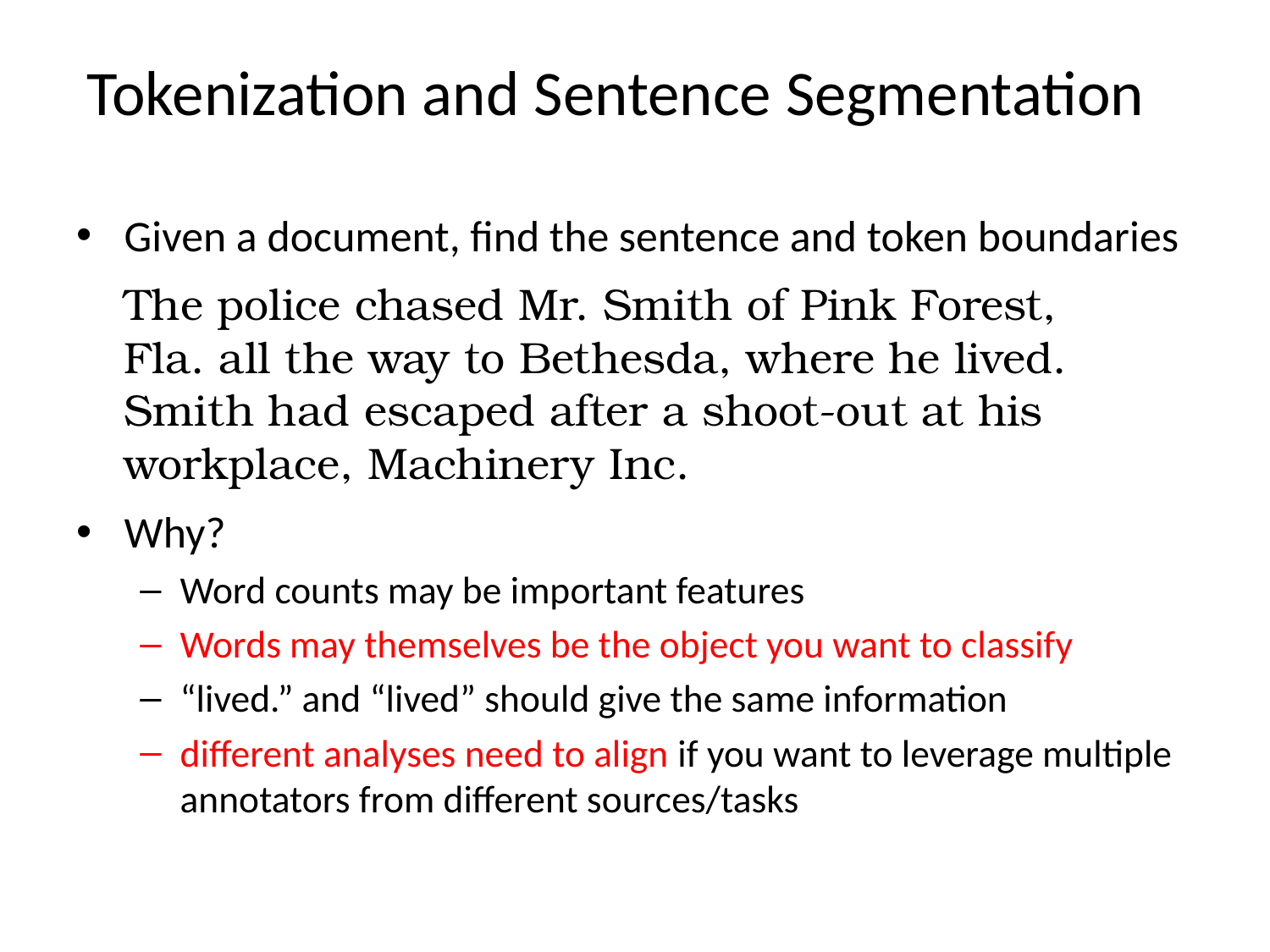

Tokenization and Sentence Segmentation
Given a document, find the sentence and token boundaries
		The police chased Mr. Smith of Pink Forest, 	Fla. all the way to Bethesda, where he lived.  	Smith had escaped after a shoot-out at his 	workplace, Machinery Inc.
Why?
Word counts may be important features
Words may themselves be the object you want to classify
“lived.” and “lived” should give the same information
different analyses need to align if you want to leverage multiple annotators from different sources/tasks